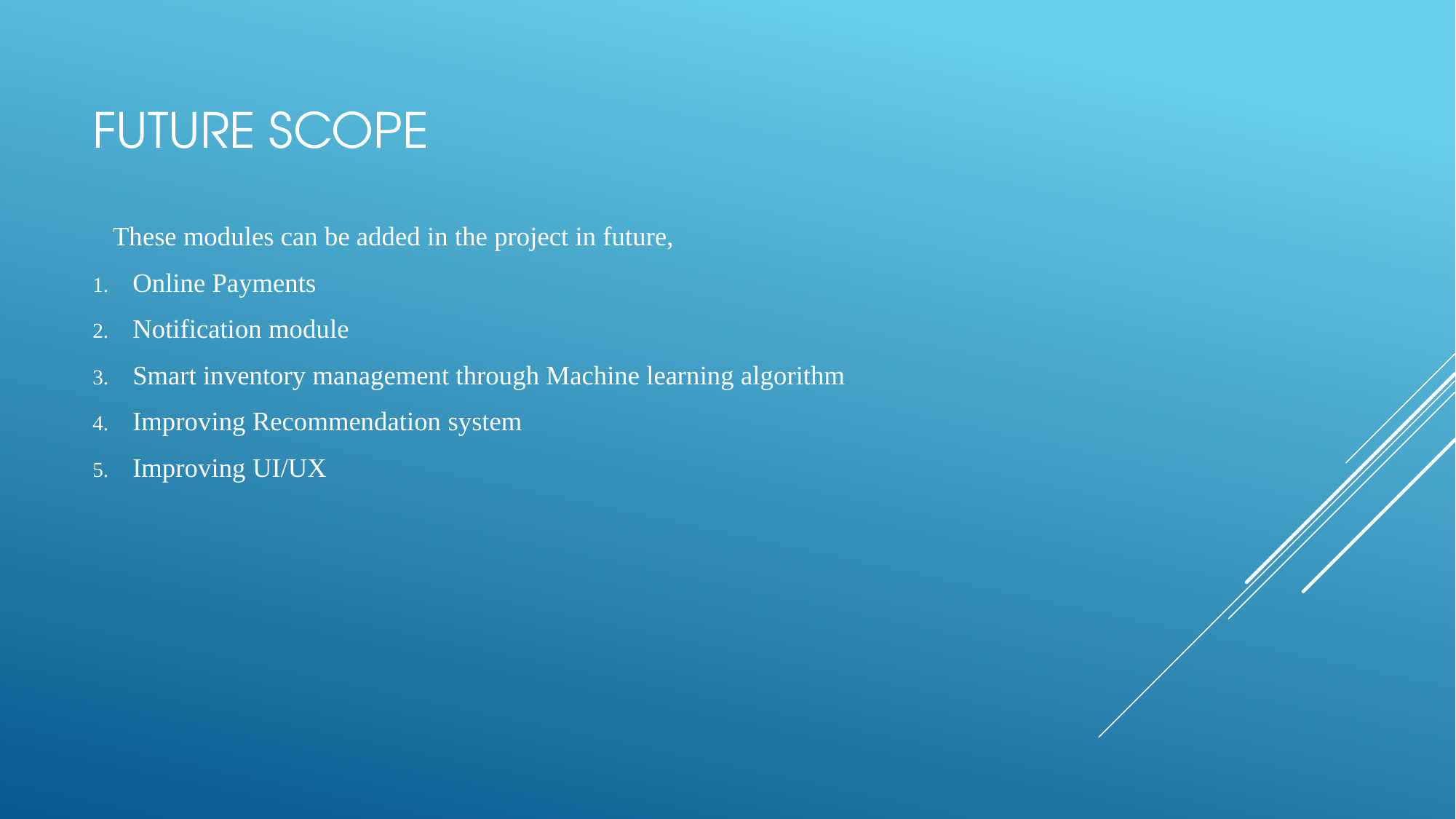

# Future Scope
   These modules can be added in the project in future,
Online Payments
Notification module
Smart inventory management through Machine learning algorithm
Improving Recommendation system
Improving UI/UX